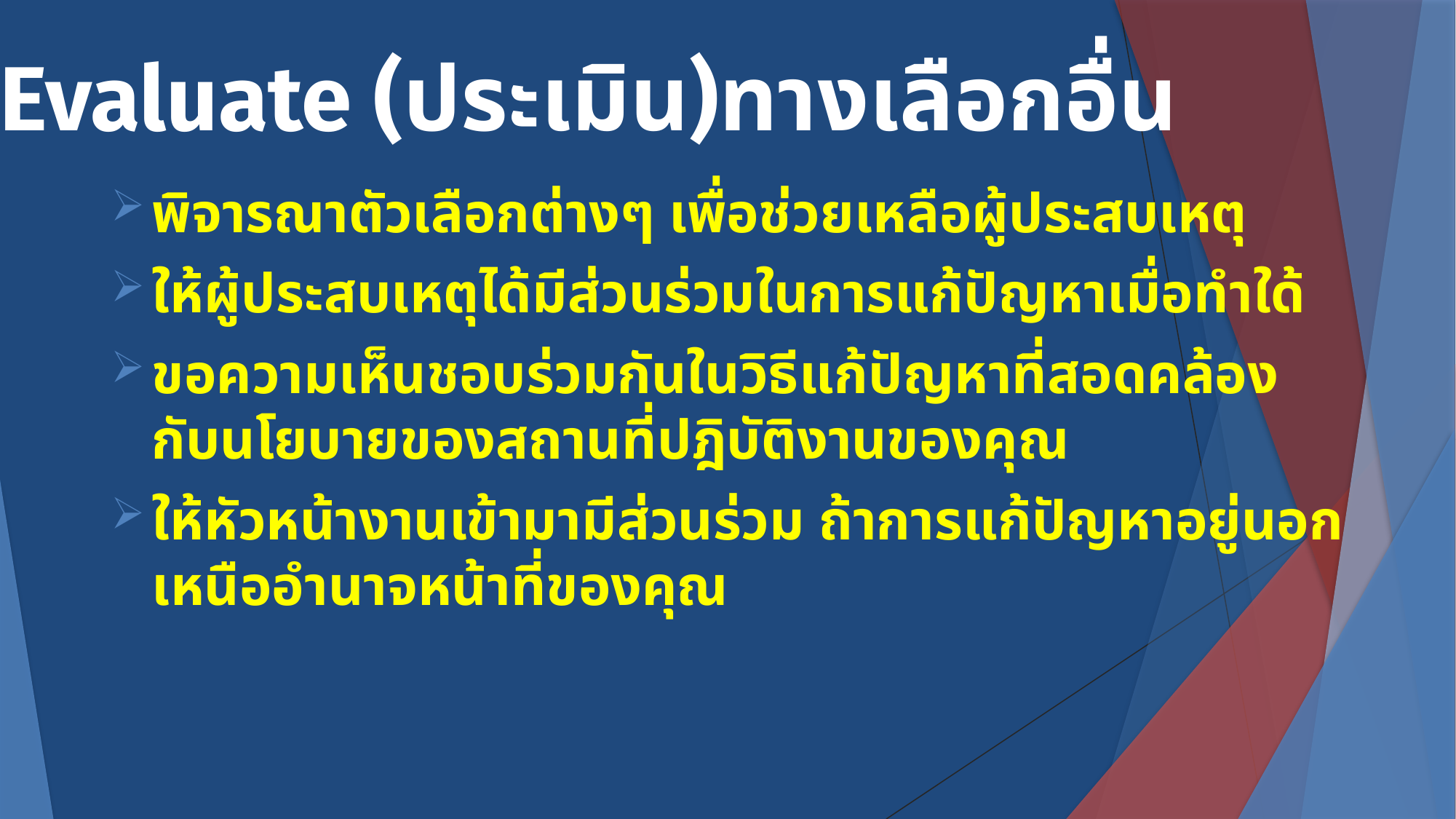

# Evaluate (ประเมิน)ทางเลือกอื่น
พิจารณาตัวเลือกต่างๆ เพื่อช่วยเหลือผู้ประสบเหตุ
ให้ผู้ประสบเหตุได้มีส่วนร่วมในการแก้ปัญหาเมื่อทำใด้
ขอความเห็นชอบร่วมกันในวิธีแก้ปัญหาที่สอดคล้องกับนโยบายของสถานที่ปฎิบัติงานของคุณ
ให้หัวหน้างานเข้ามามีส่วนร่วม ถ้าการแก้ปัญหาอยู่นอกเหนืออำนาจหน้าที่ของคุณ